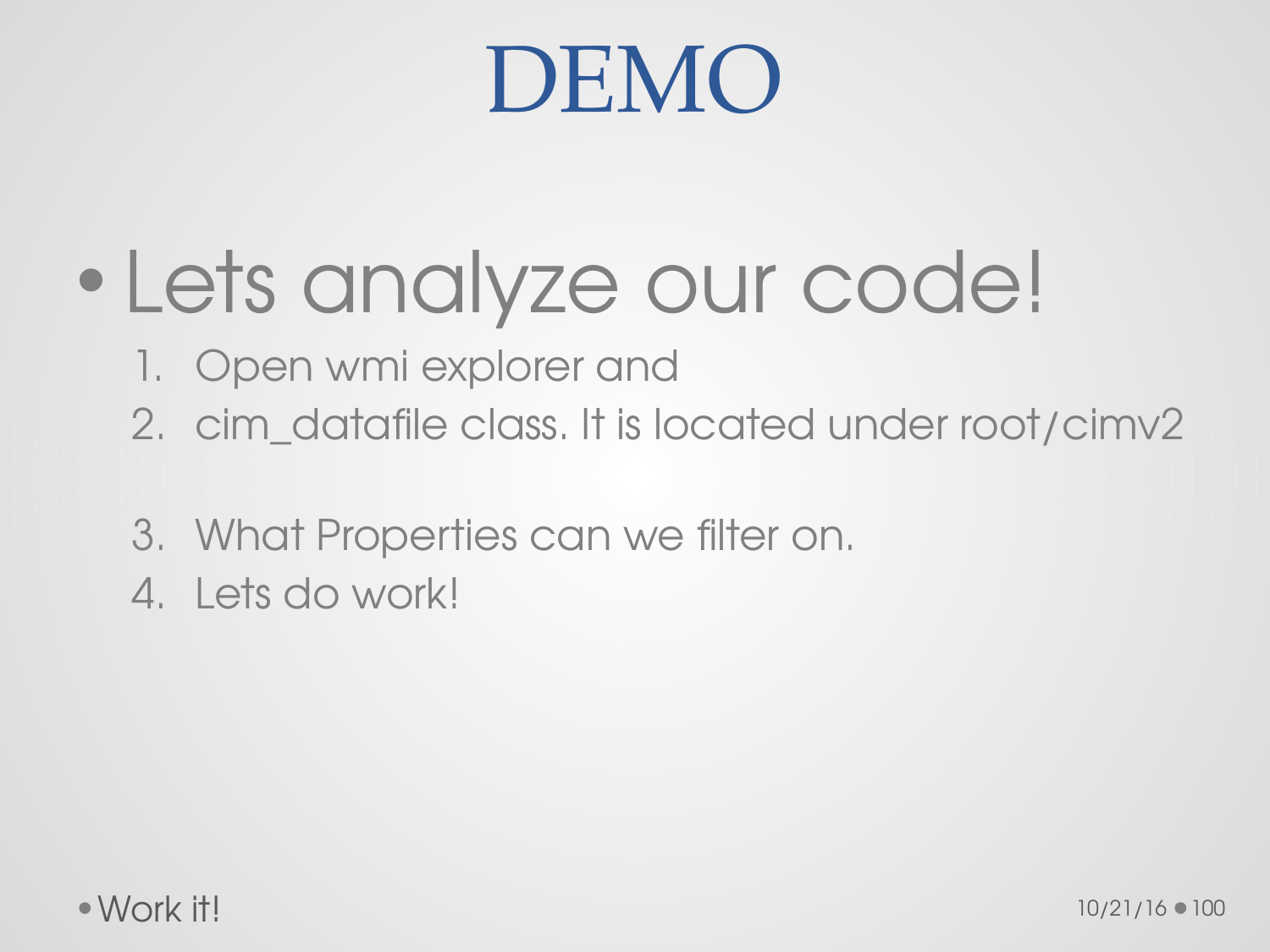

# DEMO
Lets analyze our code!
Open wmi explorer and
cim_datafile class. It is located under root/cimv2
What Properties can we filter on.
Lets do work!
Work it!
10/21/16
100